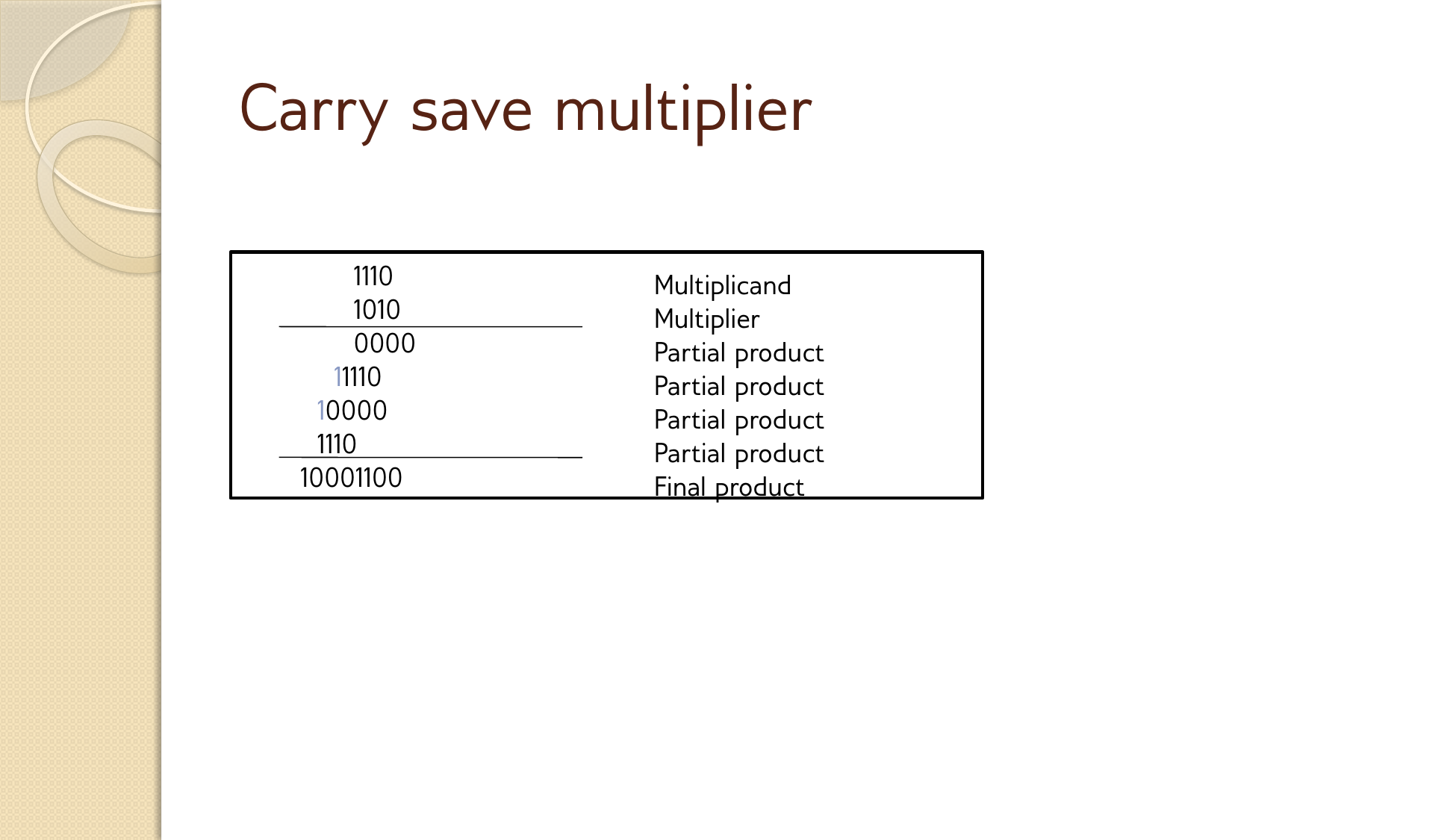

# Carry save multiplier

	1110
	1010
	0000
           11110
         10000
         1110
       10001100
Multiplicand
Multiplier
Partial product
Partial product
Partial product
Partial product
Final product